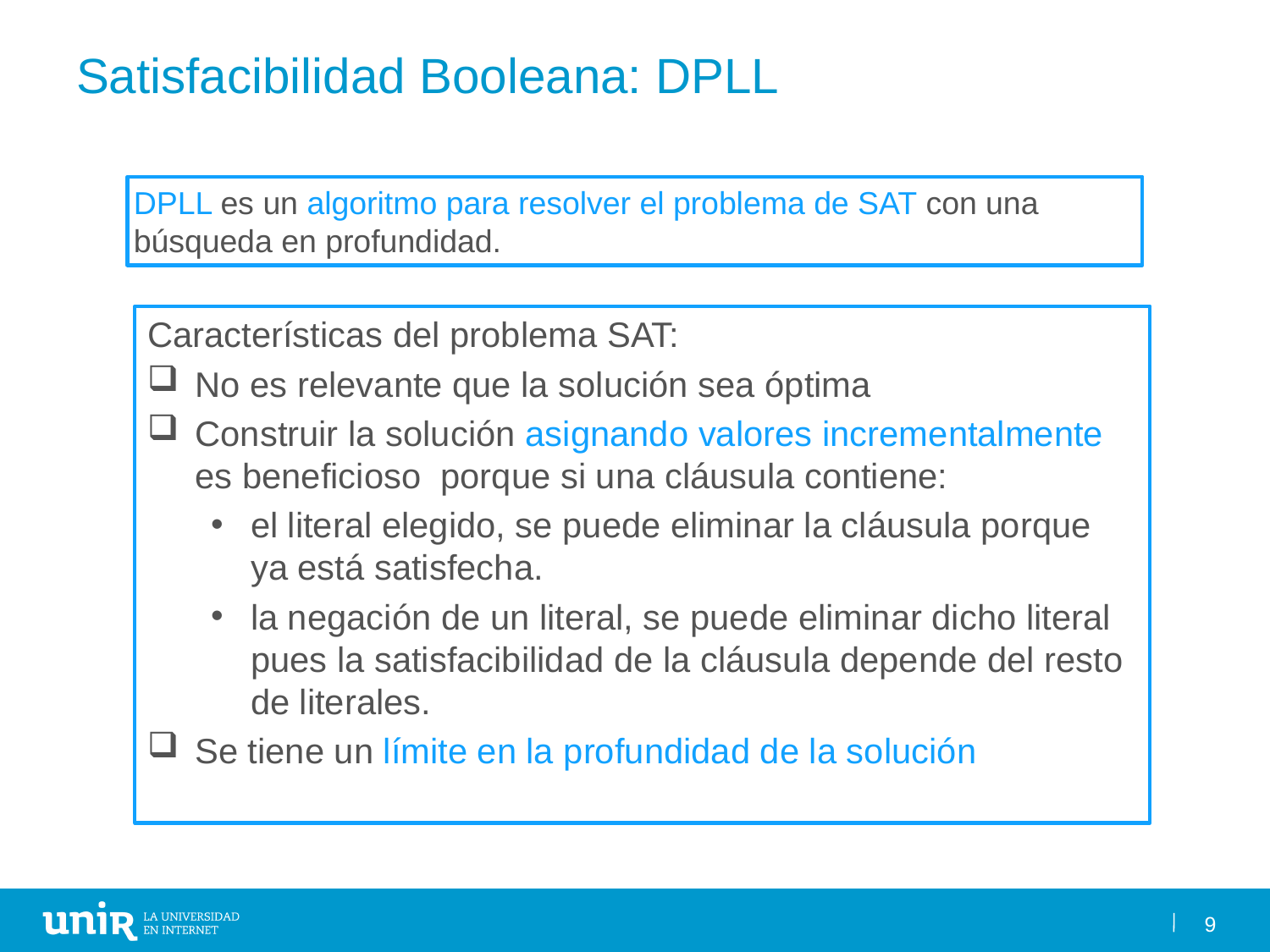

# Satisfacibilidad Booleana: DPLL
DPLL es un algoritmo para resolver el problema de SAT con una búsqueda en profundidad.
Características del problema SAT:
No es relevante que la solución sea óptima
Construir la solución asignando valores incrementalmente es beneficioso  porque si una cláusula contiene:
el literal elegido, se puede eliminar la cláusula porque ya está satisfecha.
la negación de un literal, se puede eliminar dicho literal pues la satisfacibilidad de la cláusula depende del resto de literales.
Se tiene un límite en la profundidad de la solución
9